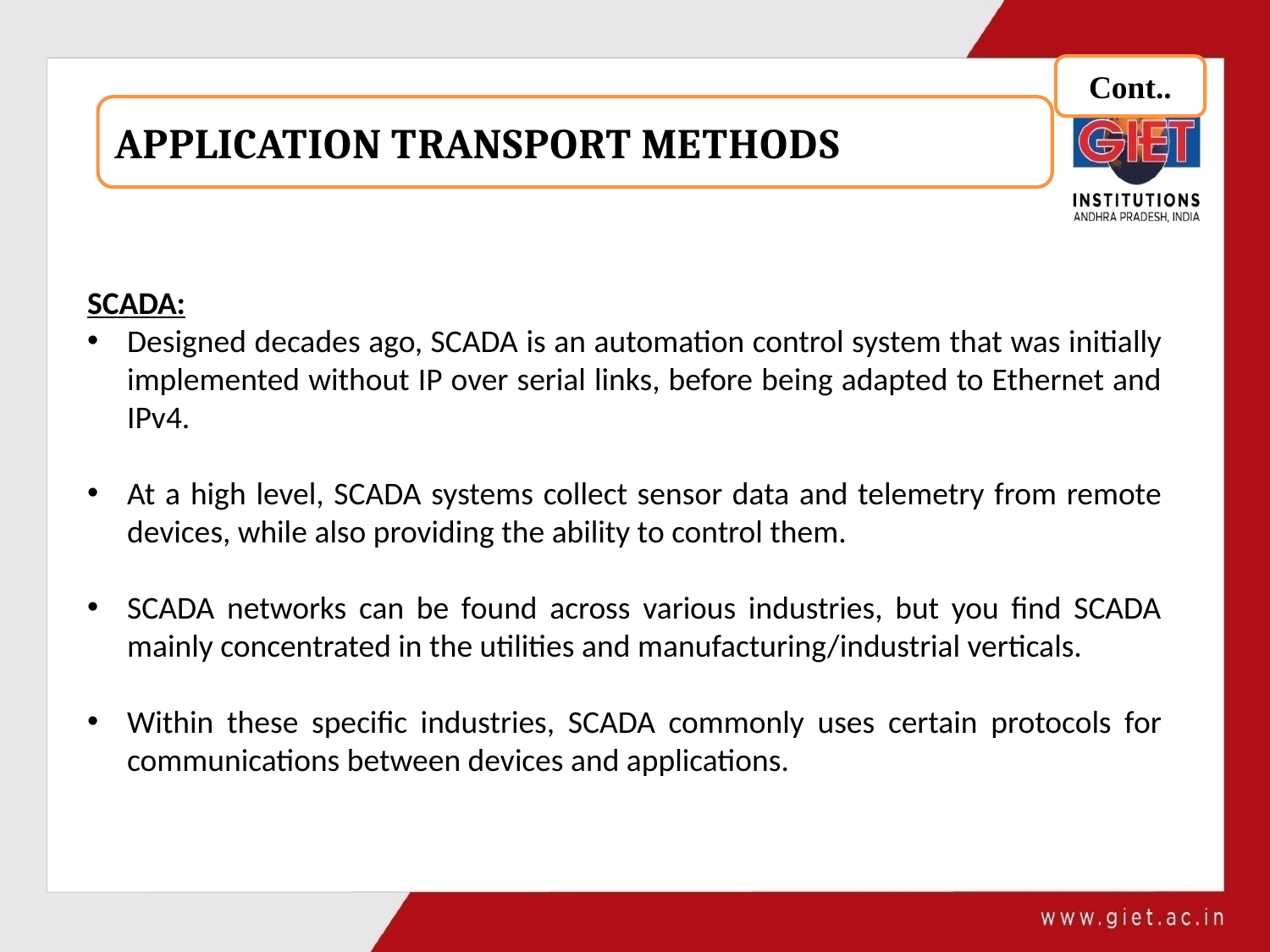

Cont..
APPLICATION TRANSPORT METHODS
SCADA:
Designed decades ago, SCADA is an automation control system that was initially implemented without IP over serial links, before being adapted to Ethernet and IPv4.

At a high level, SCADA systems collect sensor data and telemetry from remote devices, while also providing the ability to control them.

SCADA networks can be found across various industries, but you find SCADA mainly concentrated in the utilities and manufacturing/industrial verticals.

Within these specific industries, SCADA commonly uses certain protocols for communications between devices and applications.